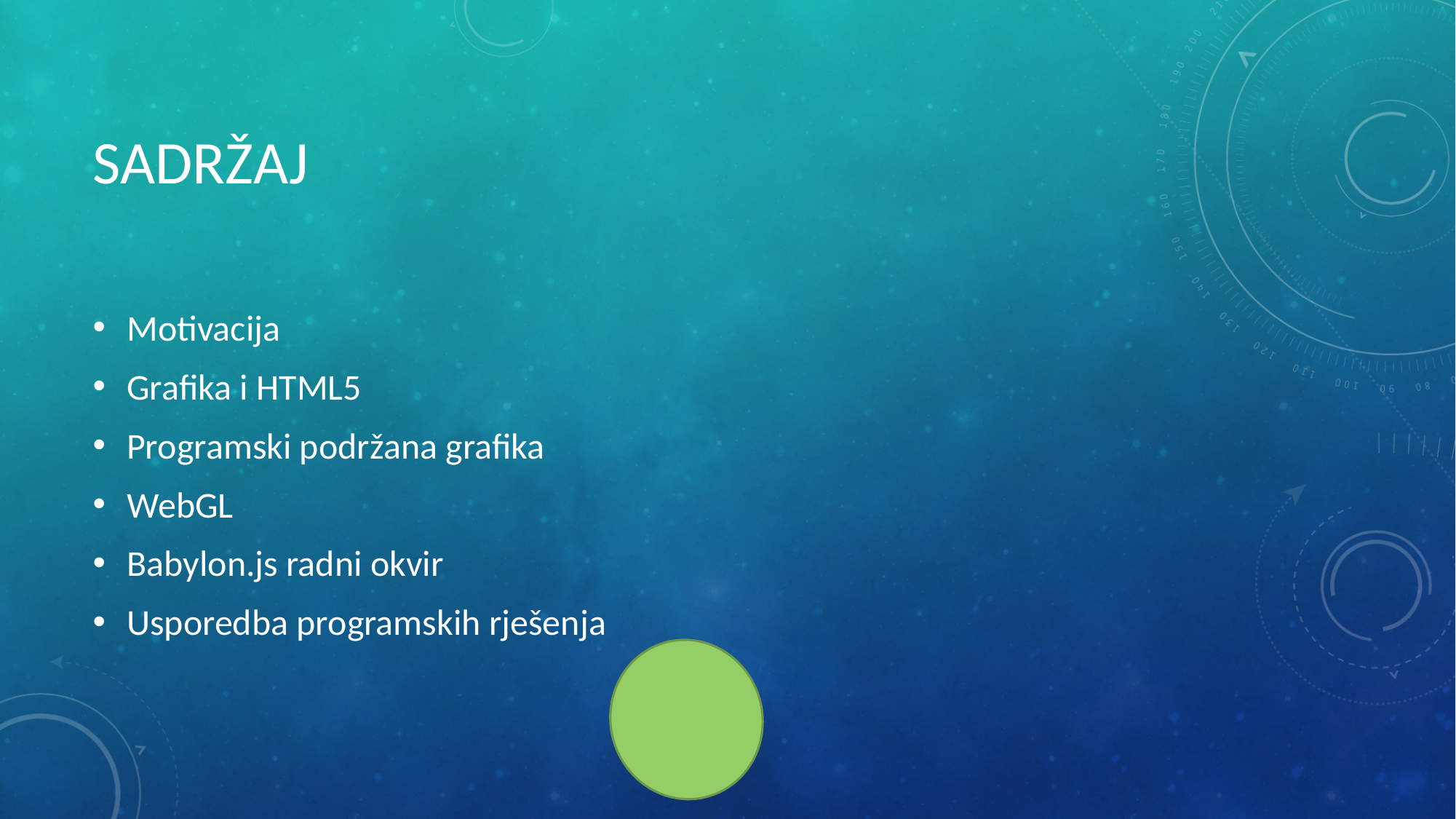

# Sadržaj
Motivacija
Grafika i HTML5
Programski podržana grafika
WebGL
Babylon.js radni okvir
Usporedba programskih rješenja